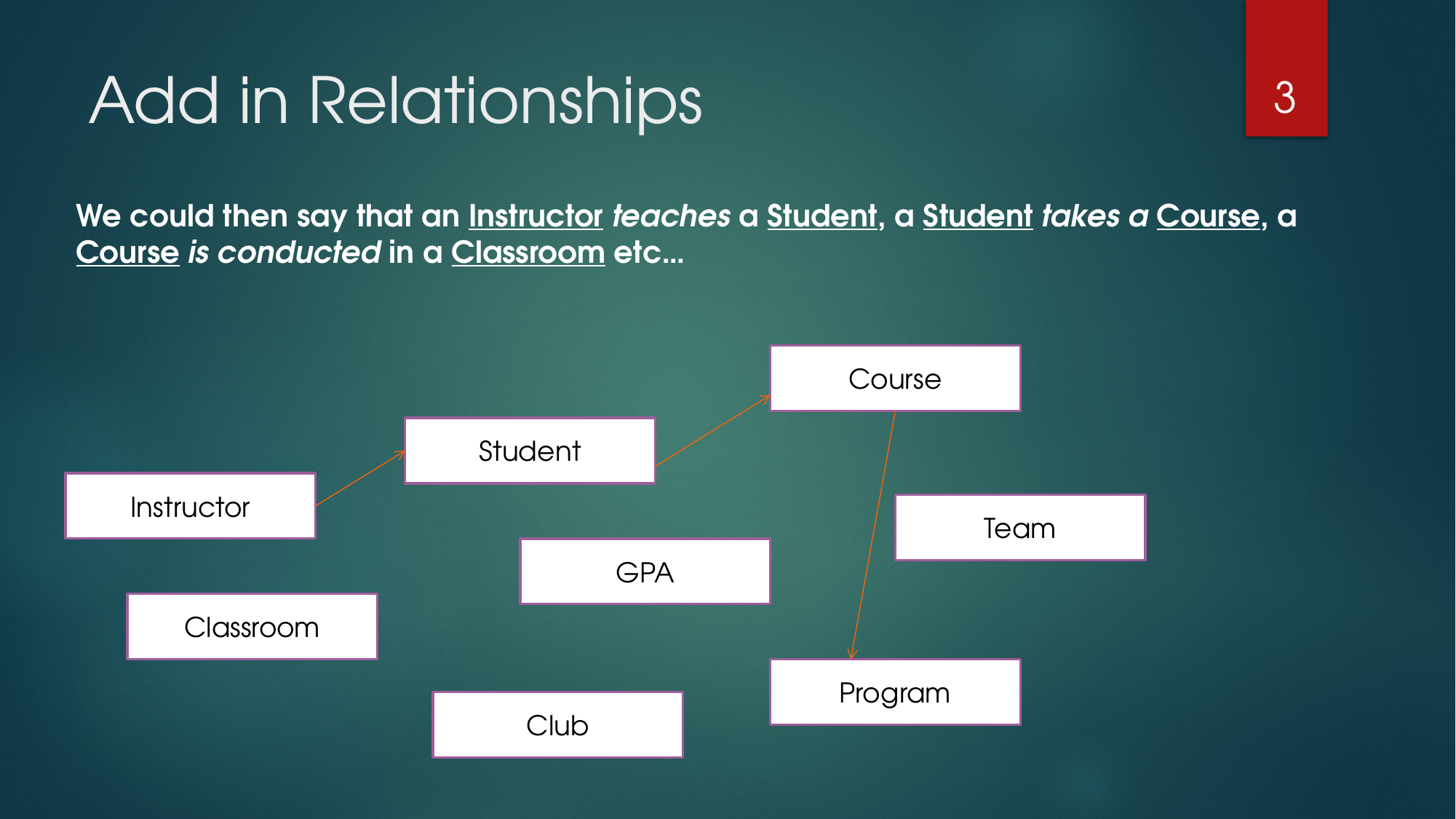

3
# Add in Relationships
We could then say that an Instructor teaches a Student, a Student takes a Course, a Course is conducted in a Classroom etc…
Course
Student
Instructor
Team
GPA
Classroom
Program
Club